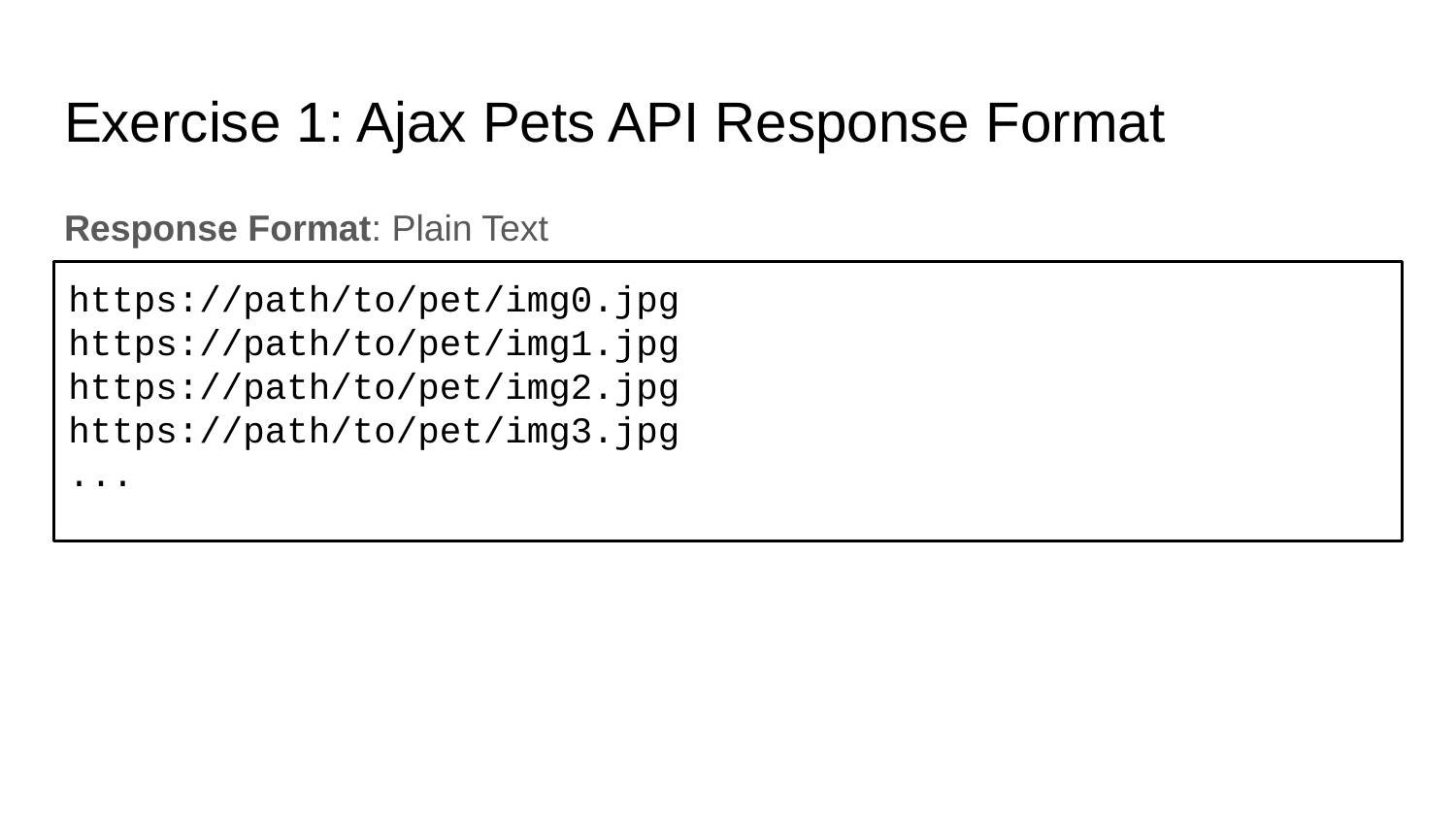

# Exercise 1: Ajax Pets API Response Format
Response Format: Plain Text
https://path/to/pet/img0.jpg
https://path/to/pet/img1.jpg
https://path/to/pet/img2.jpg
https://path/to/pet/img3.jpg
...